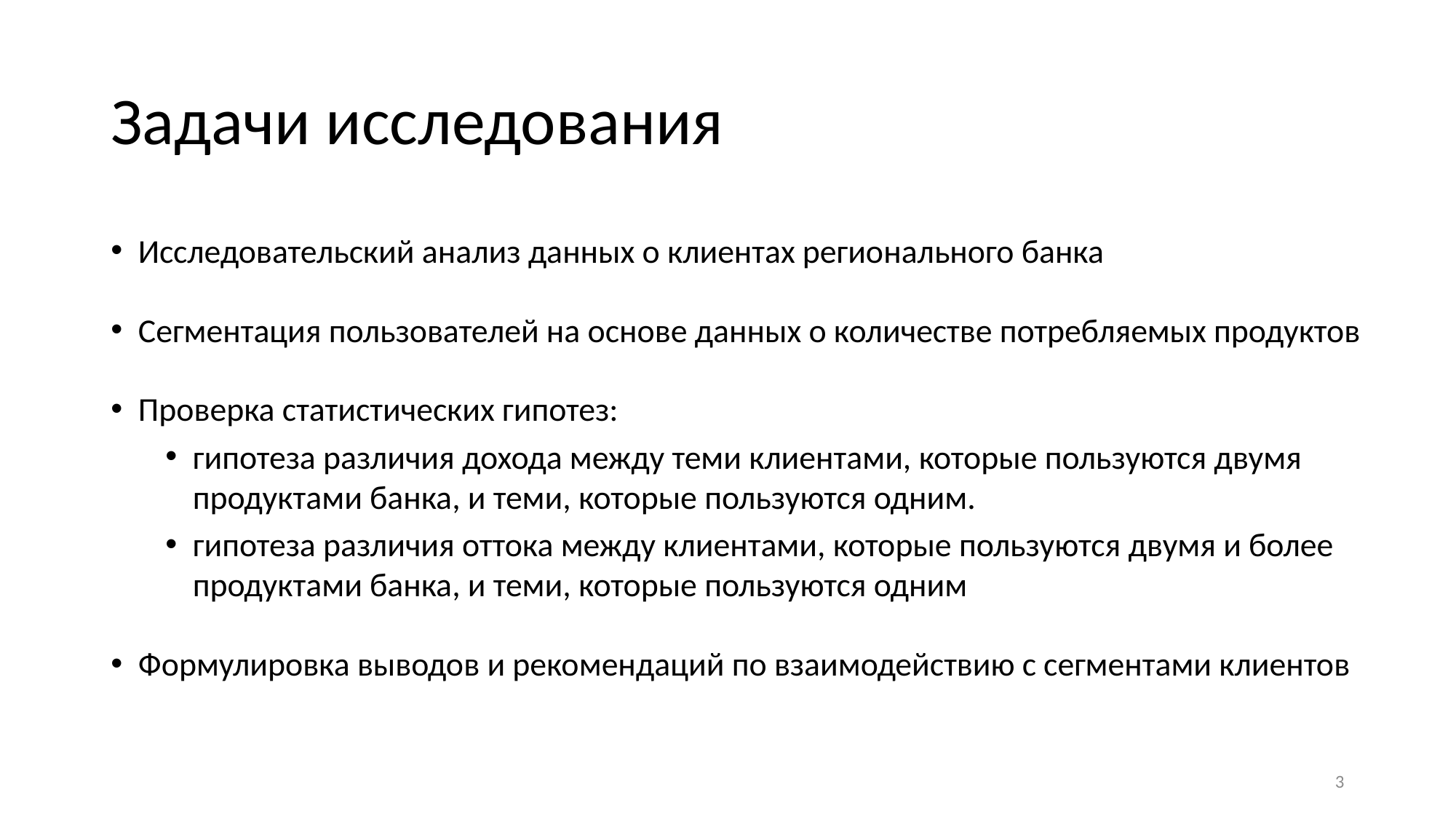

# Задачи исследования
Исследовательский анализ данных о клиентах регионального банка
Сегментация пользователей на основе данных о количестве потребляемых продуктов
Проверка статистических гипотез:
гипотеза различия дохода между теми клиентами, которые пользуются двумя продуктами банка, и теми, которые пользуются одним.
гипотеза различия оттока между клиентами, которые пользуются двумя и более продуктами банка, и теми, которые пользуются одним
Формулировка выводов и рекомендаций по взаимодействию с сегментами клиентов
3